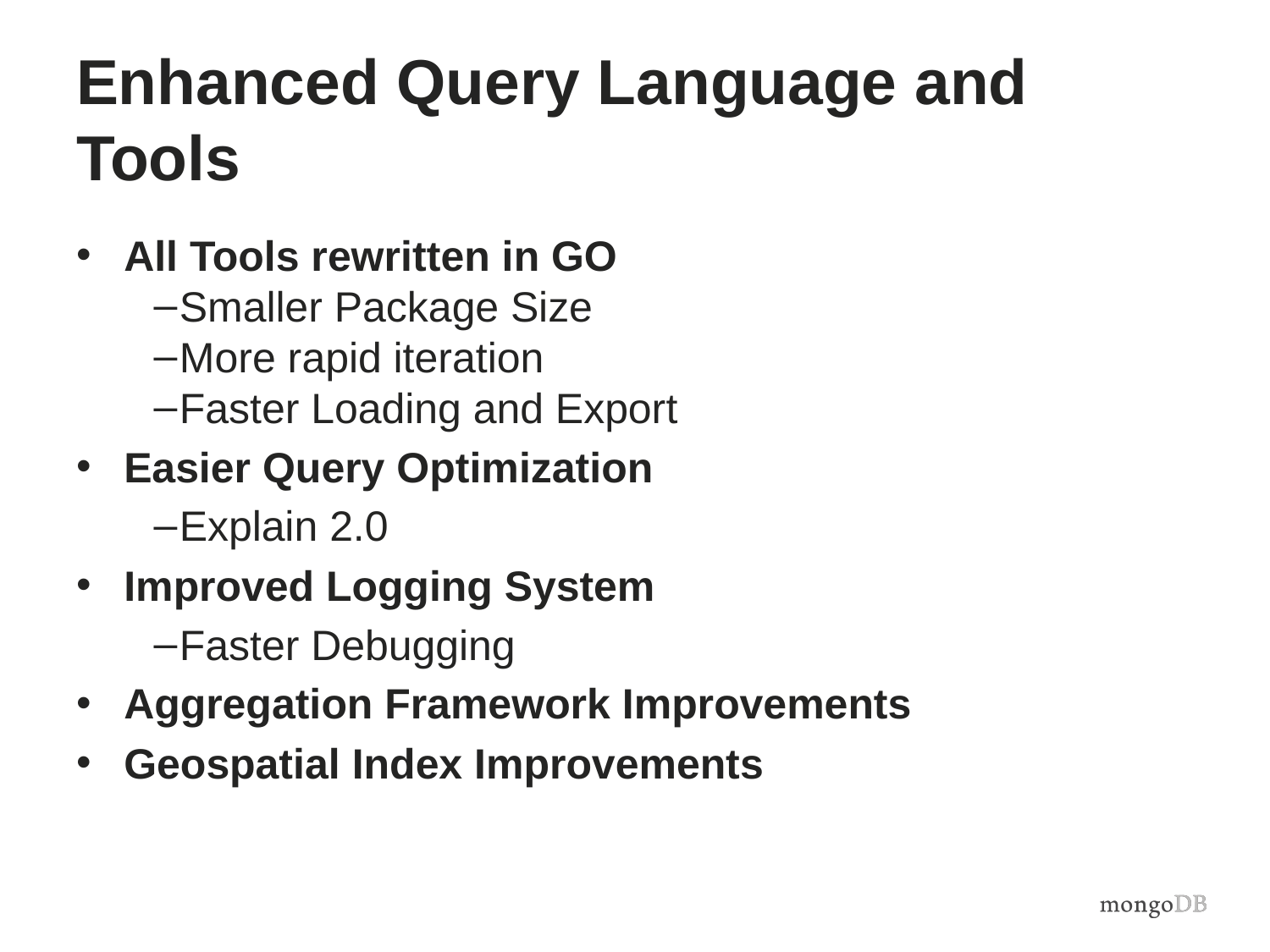

# Enhanced Query Language and Tools
All Tools rewritten in GO
Smaller Package Size
More rapid iteration
Faster Loading and Export
Easier Query Optimization
Explain 2.0
Improved Logging System
Faster Debugging
Aggregation Framework Improvements
Geospatial Index Improvements